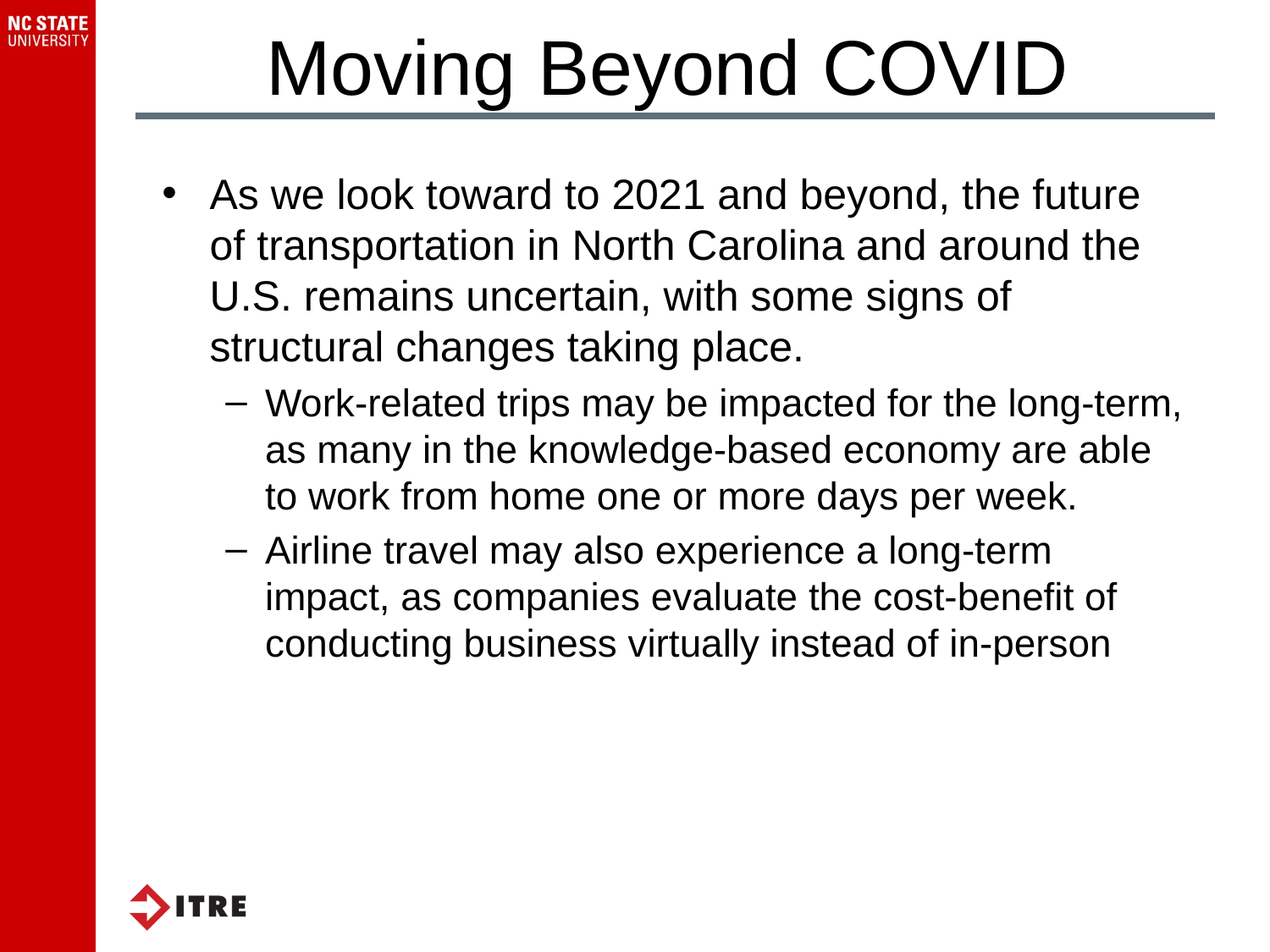

Moving Beyond COVID
As we look toward to 2021 and beyond, the future of transportation in North Carolina and around the U.S. remains uncertain, with some signs of structural changes taking place.
Work-related trips may be impacted for the long-term, as many in the knowledge-based economy are able to work from home one or more days per week.
Airline travel may also experience a long-term impact, as companies evaluate the cost-benefit of conducting business virtually instead of in-person